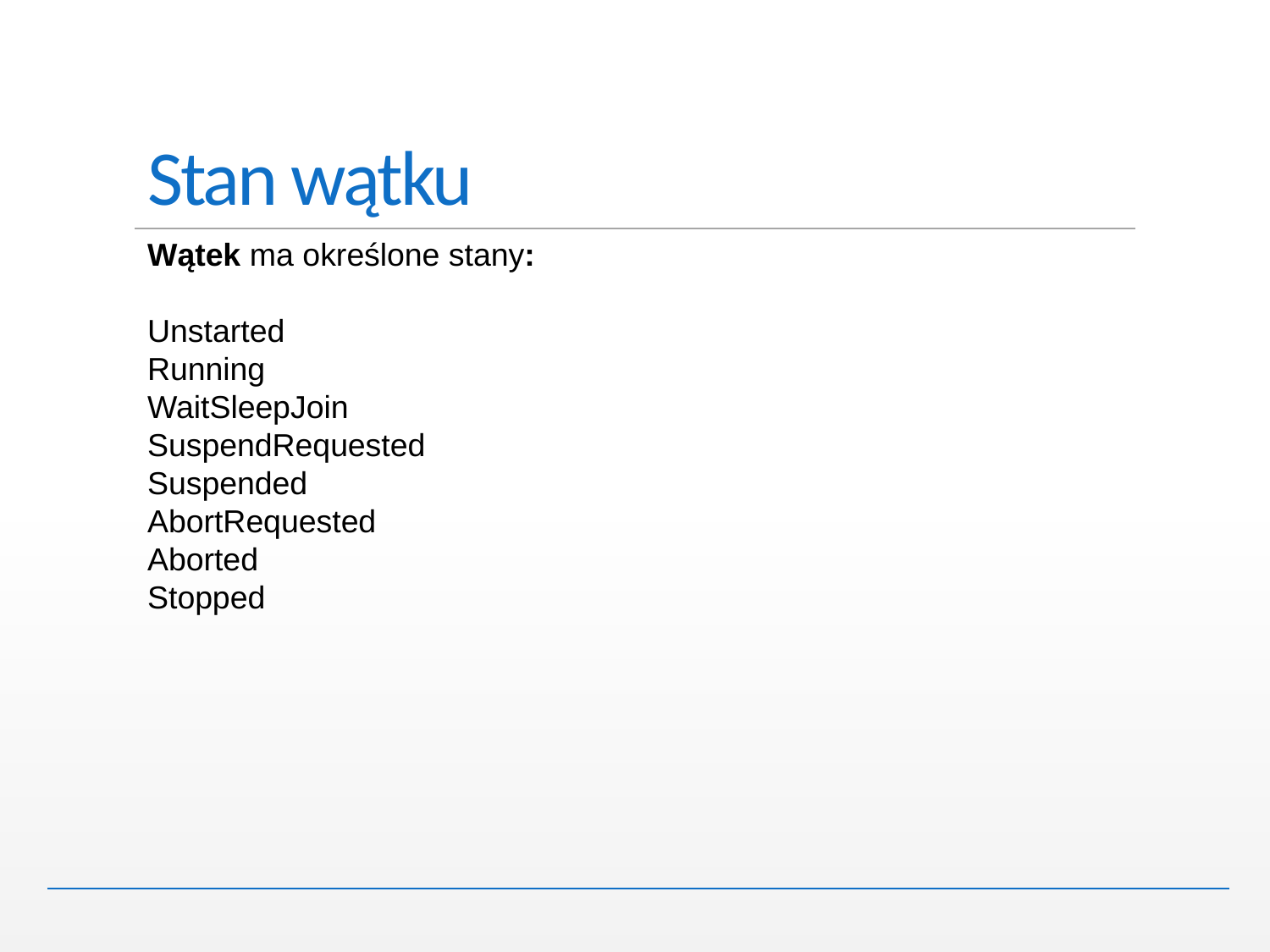

# Stan wątku
Wątek ma określone stany:
Unstarted
Running
WaitSleepJoin
SuspendRequested
Suspended
AbortRequested
Aborted
Stopped